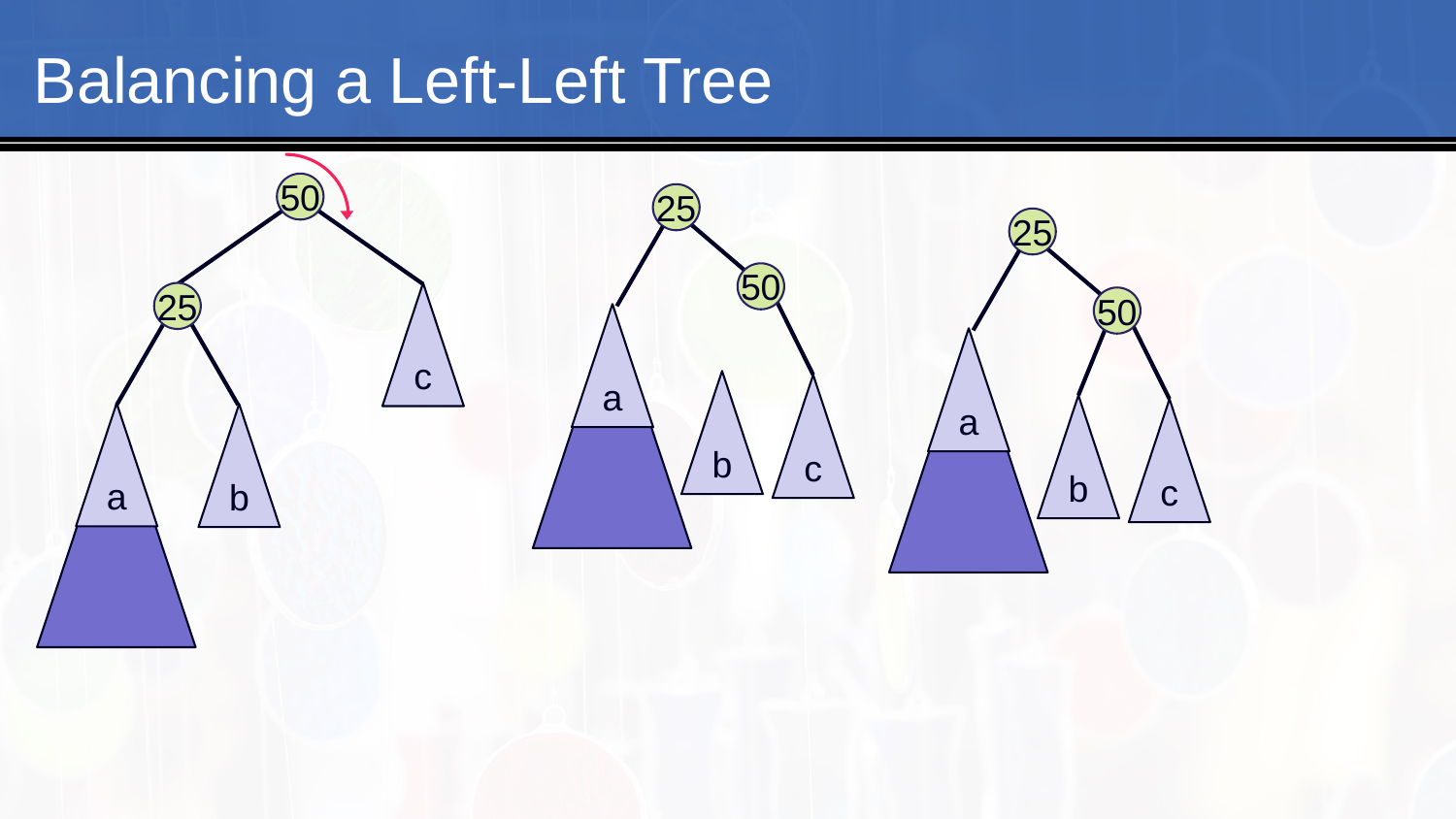

# 6
Balancing a Left-Left Tree

50
25
c
a
b

25
25
50
50
a

a

b
c
b
c